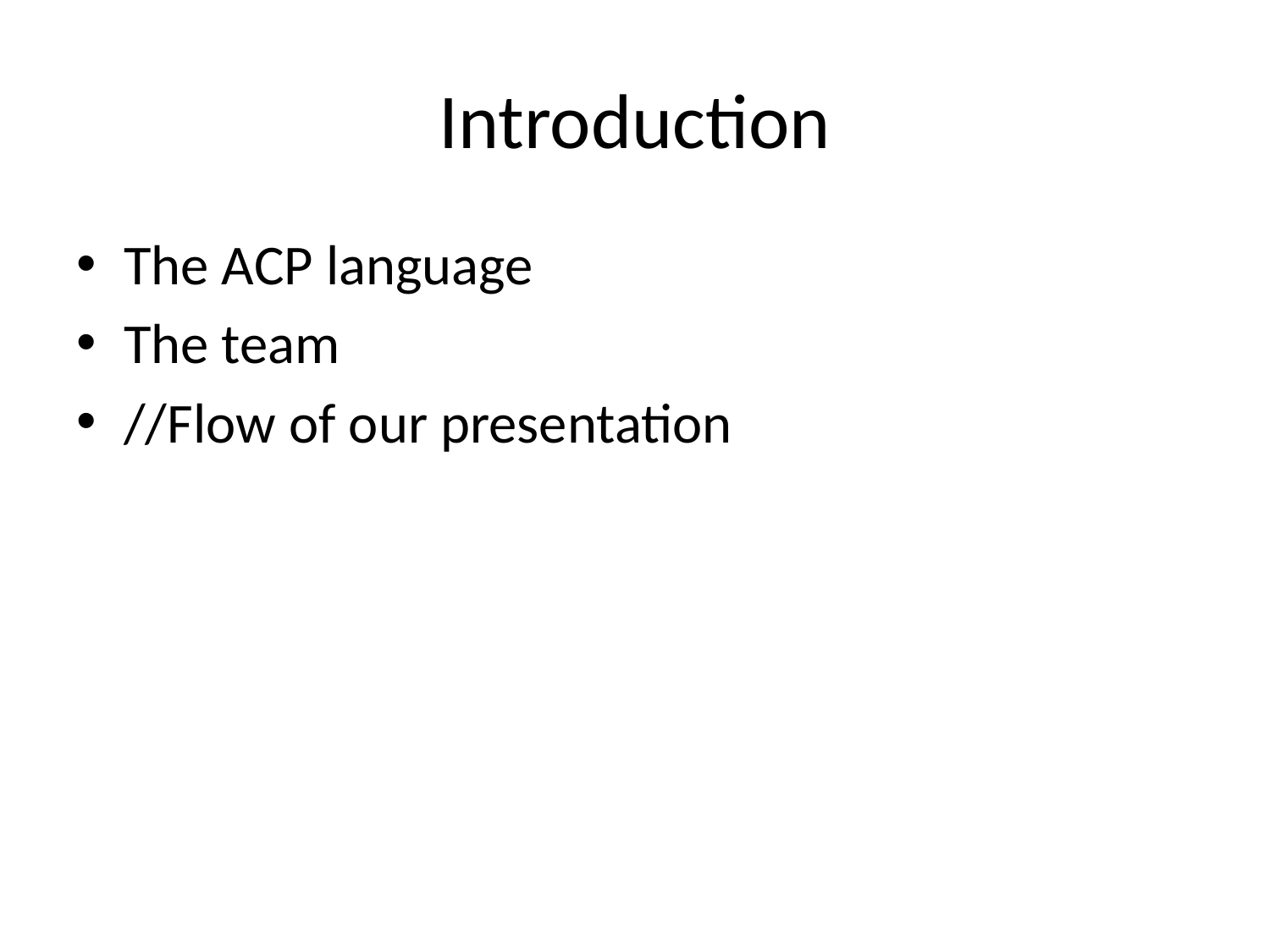

# Introduction
The ACP language
The team
//Flow of our presentation